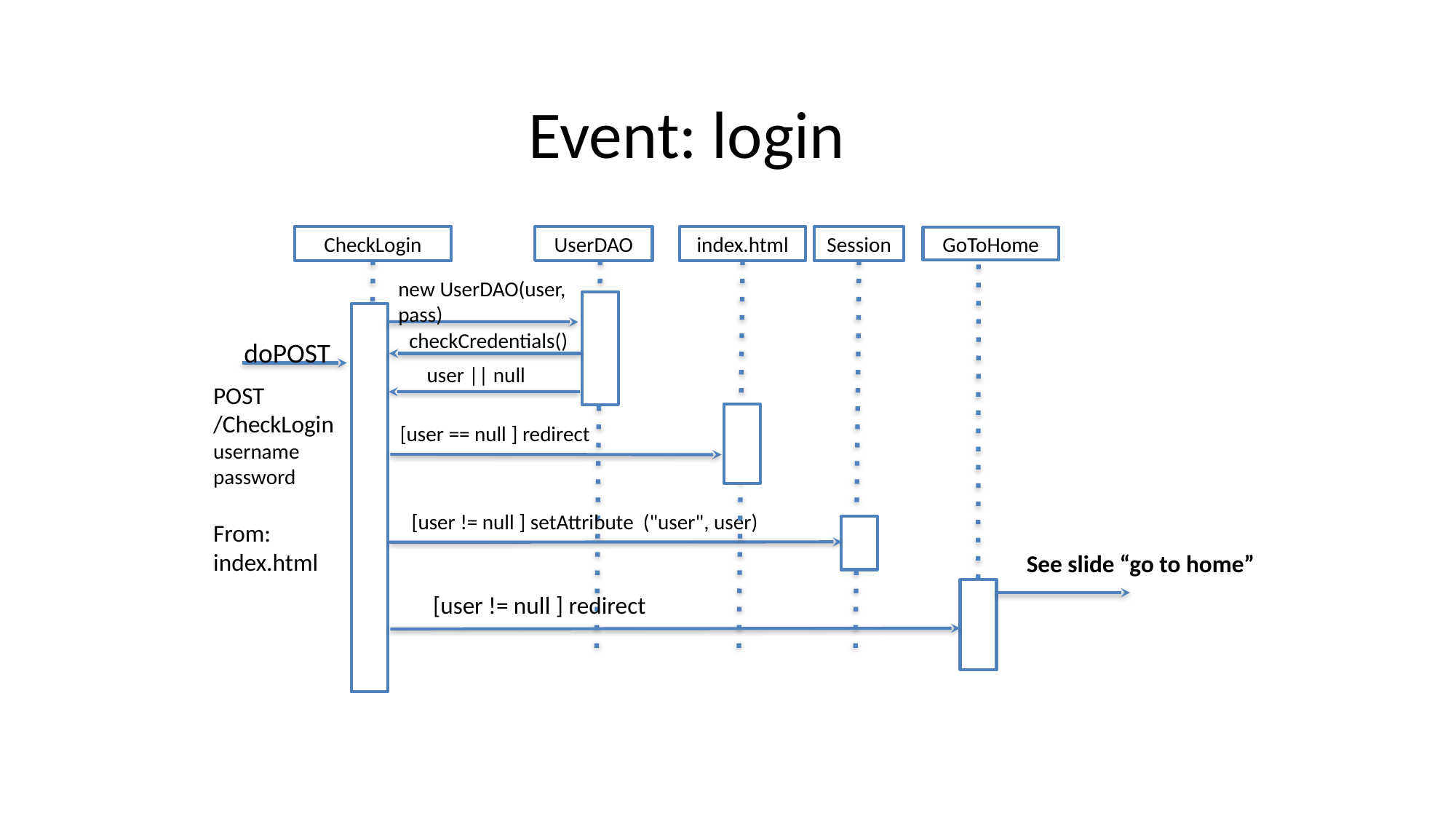

Event: login
index.html
CheckLogin
UserDAO
Session
GoToHome
new UserDAO(user, pass)

checkCredentials()
doPOST
user || null
POST
/CheckLogin
username
password

From: index.html

[user == null ] redirect
[user != null ] setAttribute  ("user", user)

See slide “go to home”

[user != null ] redirect